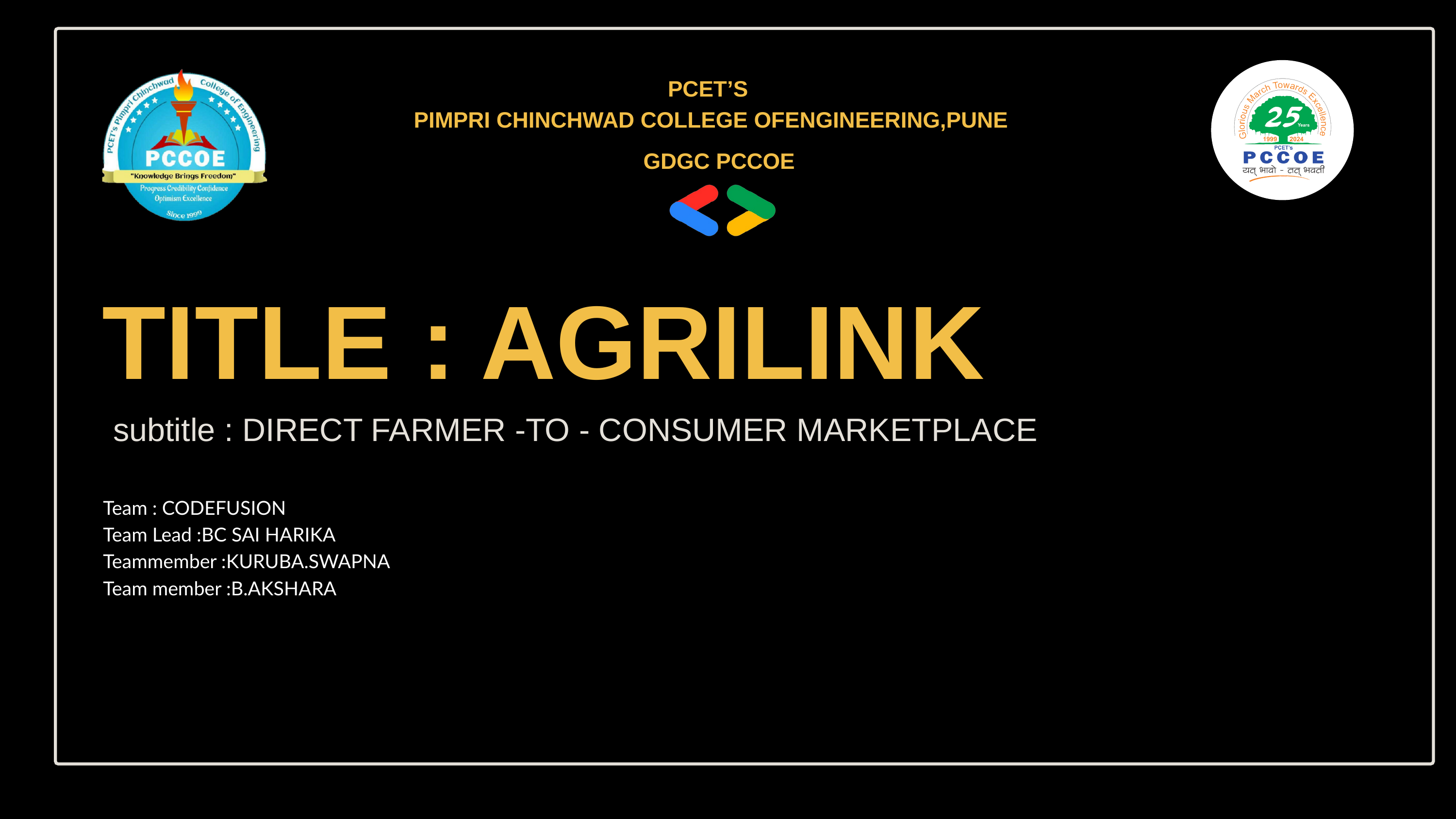

PCET’S
PIMPRI CHINCHWAD COLLEGE OFENGINEERING,PUNE

GDGC PCCOE

TITLE : AGRILINK
subtitle : DIRECT FARMER -TO - CONSUMER MARKETPLACE
Team : CODEFUSION
Team Lead :BC SAI HARIKA
Teammember :KURUBA.SWAPNA
Team member :B.AKSHARA